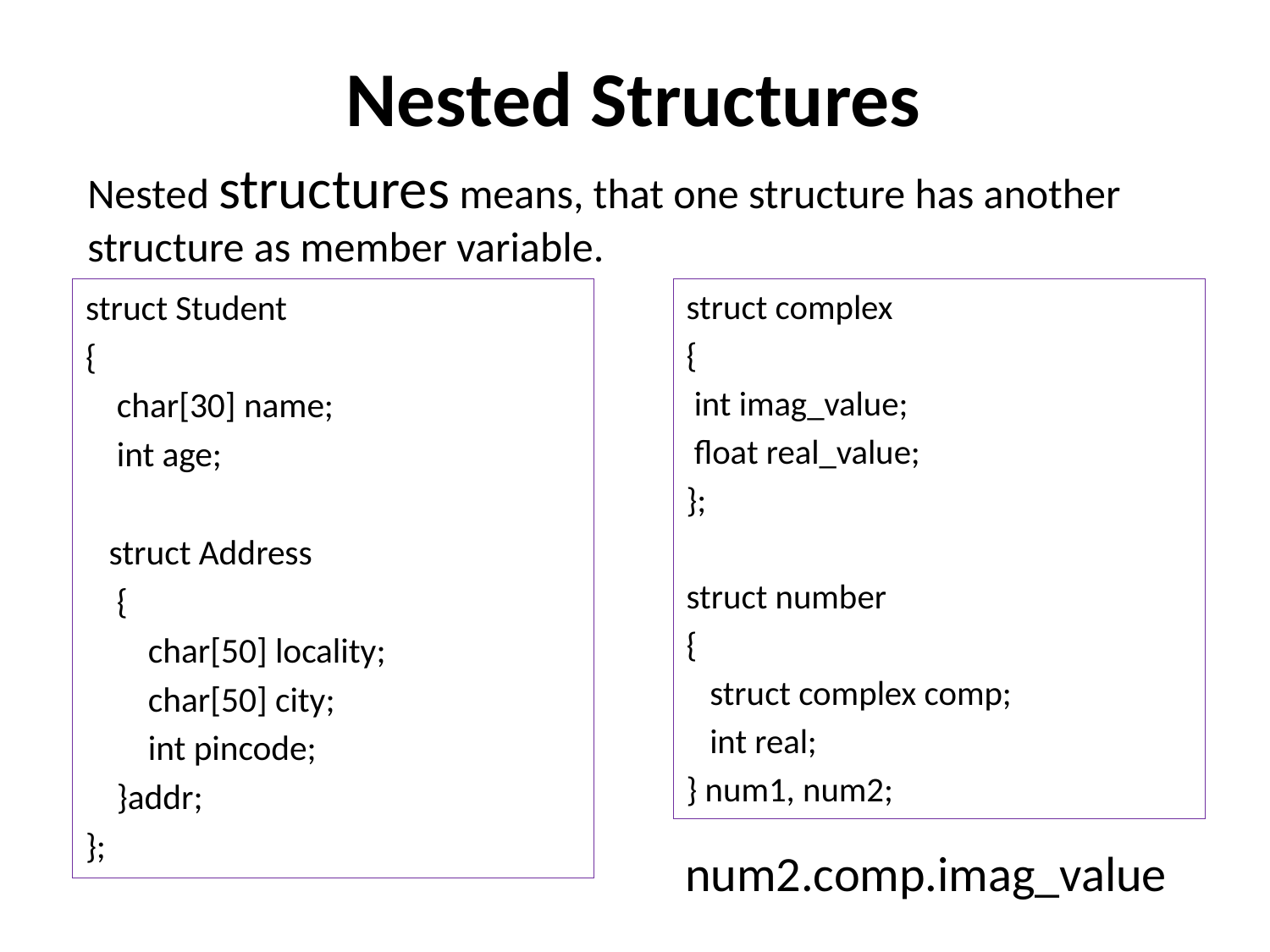

# Nested Structures
Nested structures means, that one structure has another structure as member variable.
struct Student
{
    char[30] name;
    int age;

   struct Address
    {
        char[50] locality;
        char[50] city;
        int pincode;
    }addr;
};
struct complex
{
 int imag_value;
 float real_value;
};

struct number
{
   struct complex comp;
   int real;
} num1, num2;

num2.comp.imag_value